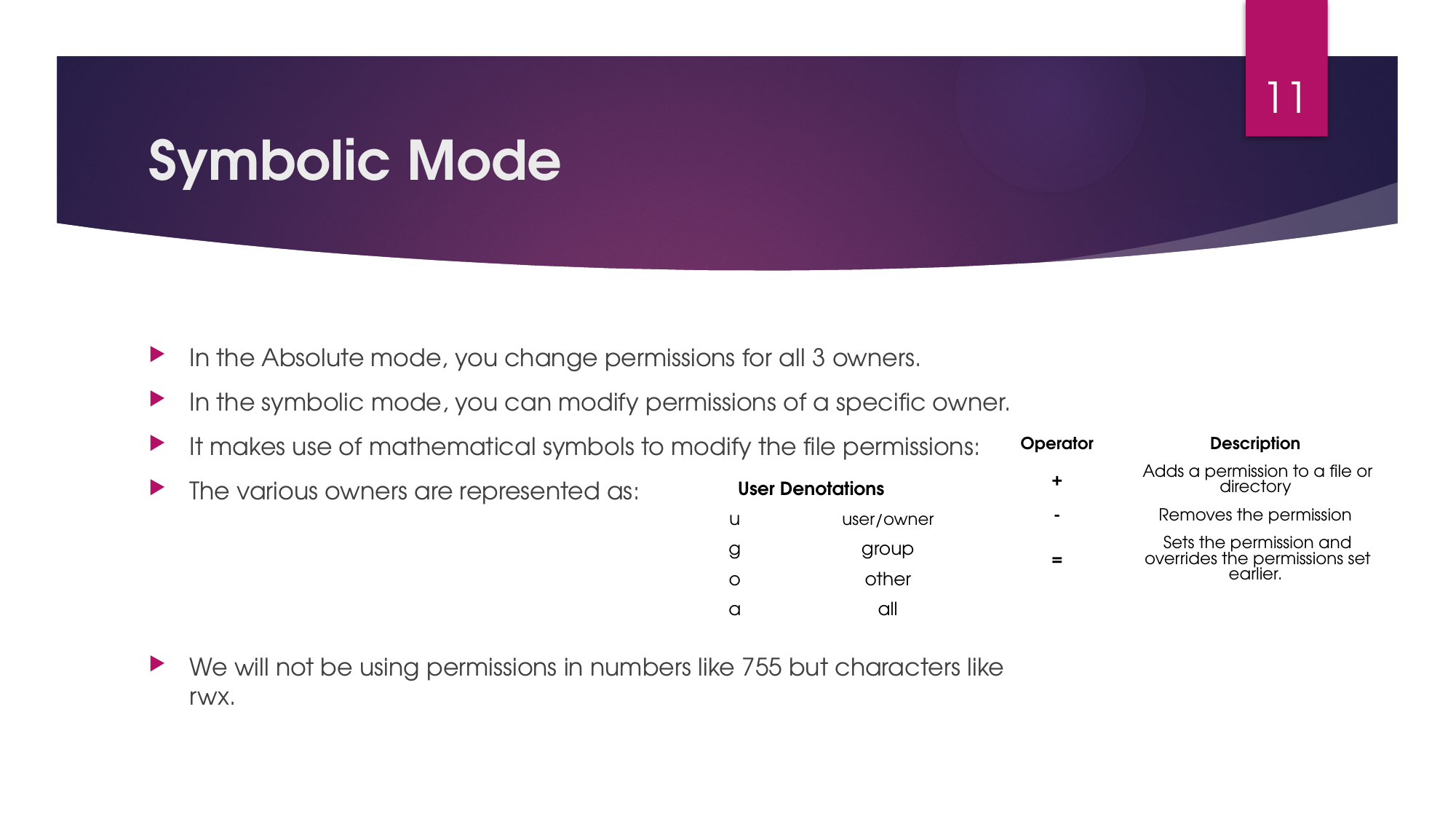

11
# Symbolic Mode
In the Absolute mode, you change permissions for all 3 owners.
In the symbolic mode, you can modify permissions of a specific owner.
It makes use of mathematical symbols to modify the file permissions:
The various owners are represented as:

We will not be using permissions in numbers like 755 but characters like rwx.
| Operator | Description |
| --- | --- |
| + | Adds a permission to a file or directory |
| - | Removes the permission |
| = | Sets the permission and overrides the permissions set earlier. |
| User Denotations |  |
| --- | --- |
| u | user/owner |
| g | group |
| o | other |
| a | all |